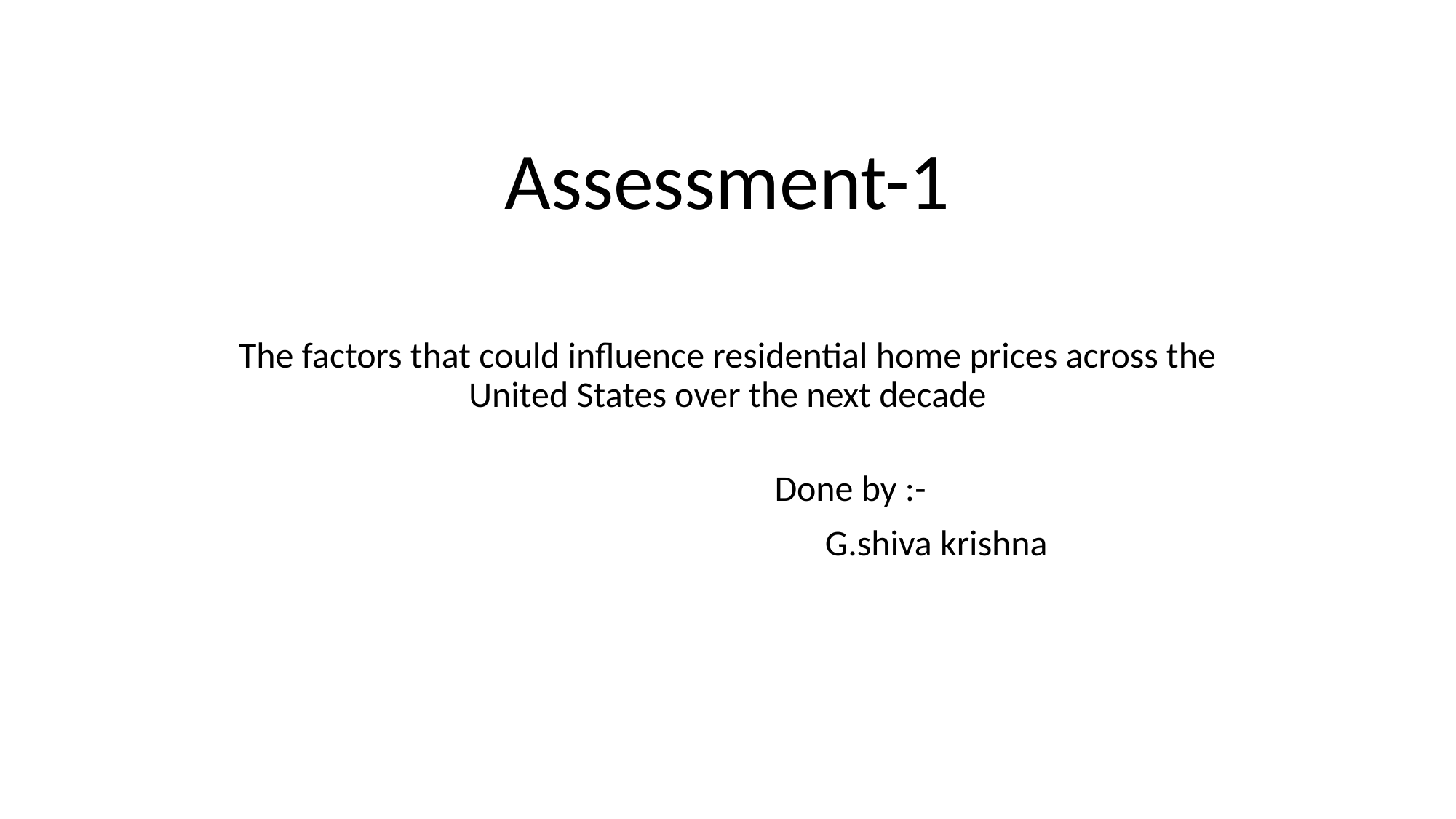

# Assessment-1

The factors that could influence residential home prices across the United States over the next decade
                              Done by :-
                                                   G.shiva krishna